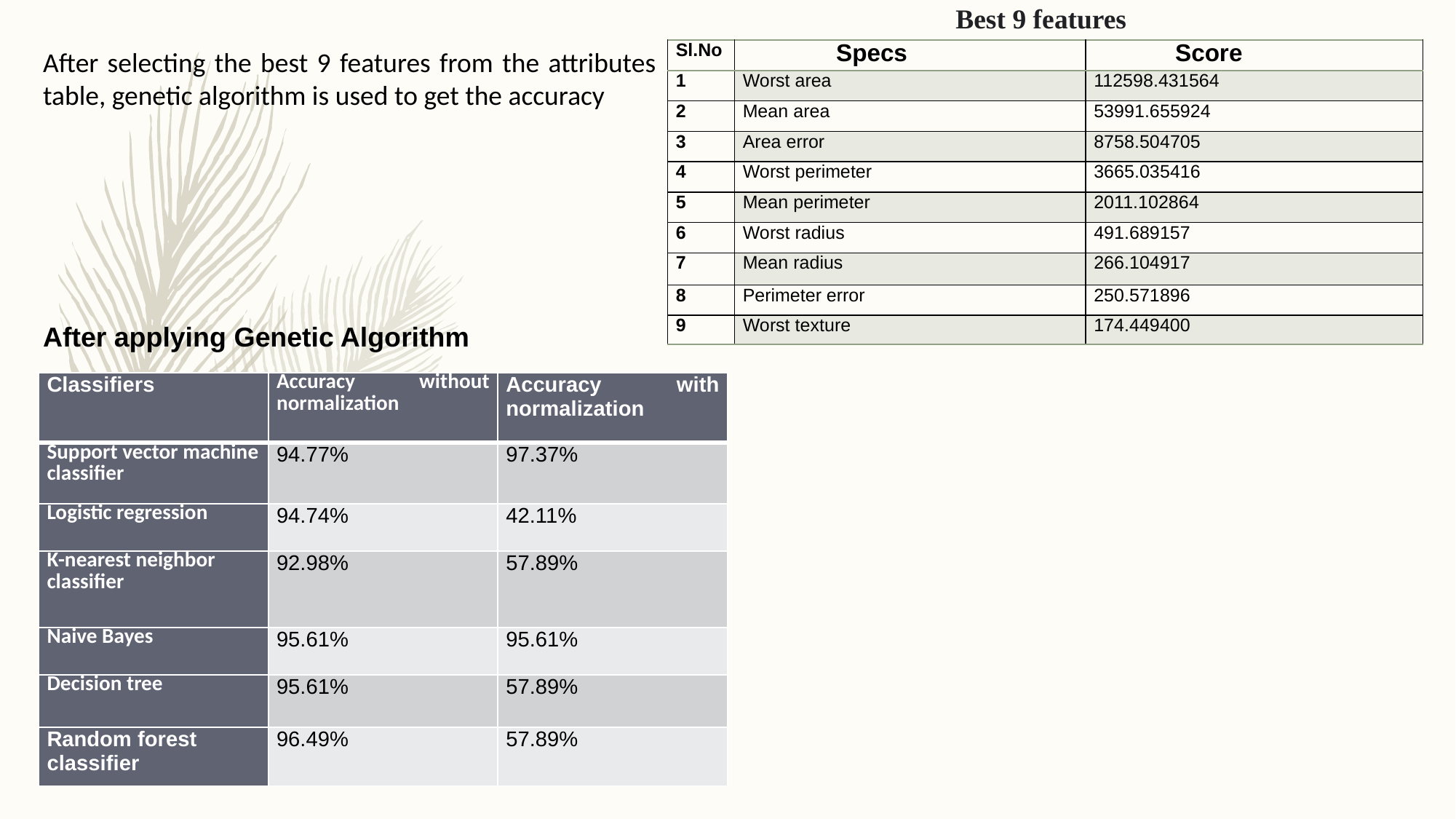

Best 9 features
After selecting the best 9 features from the attributes table, genetic algorithm is used to get the accuracy
| Sl.No | Specs | Score |
| --- | --- | --- |
| 1 | Worst area | 112598.431564 |
| 2 | Mean area | 53991.655924 |
| 3 | Area error | 8758.504705 |
| 4 | Worst perimeter | 3665.035416 |
| 5 | Mean perimeter | 2011.102864 |
| 6 | Worst radius | 491.689157 |
| 7 | Mean radius | 266.104917 |
| 8 | Perimeter error | 250.571896 |
| 9 | Worst texture | 174.449400 |
After applying Genetic Algorithm
| Classifiers | Accuracy without normalization | Accuracy with normalization |
| --- | --- | --- |
| Support vector machine classifier | 94.77% | 97.37% |
| Logistic regression | 94.74% | 42.11% |
| K-nearest neighbor classifier | 92.98% | 57.89% |
| Naive Bayes | 95.61% | 95.61% |
| Decision tree | 95.61% | 57.89% |
| Random forest classifier | 96.49% | 57.89% |